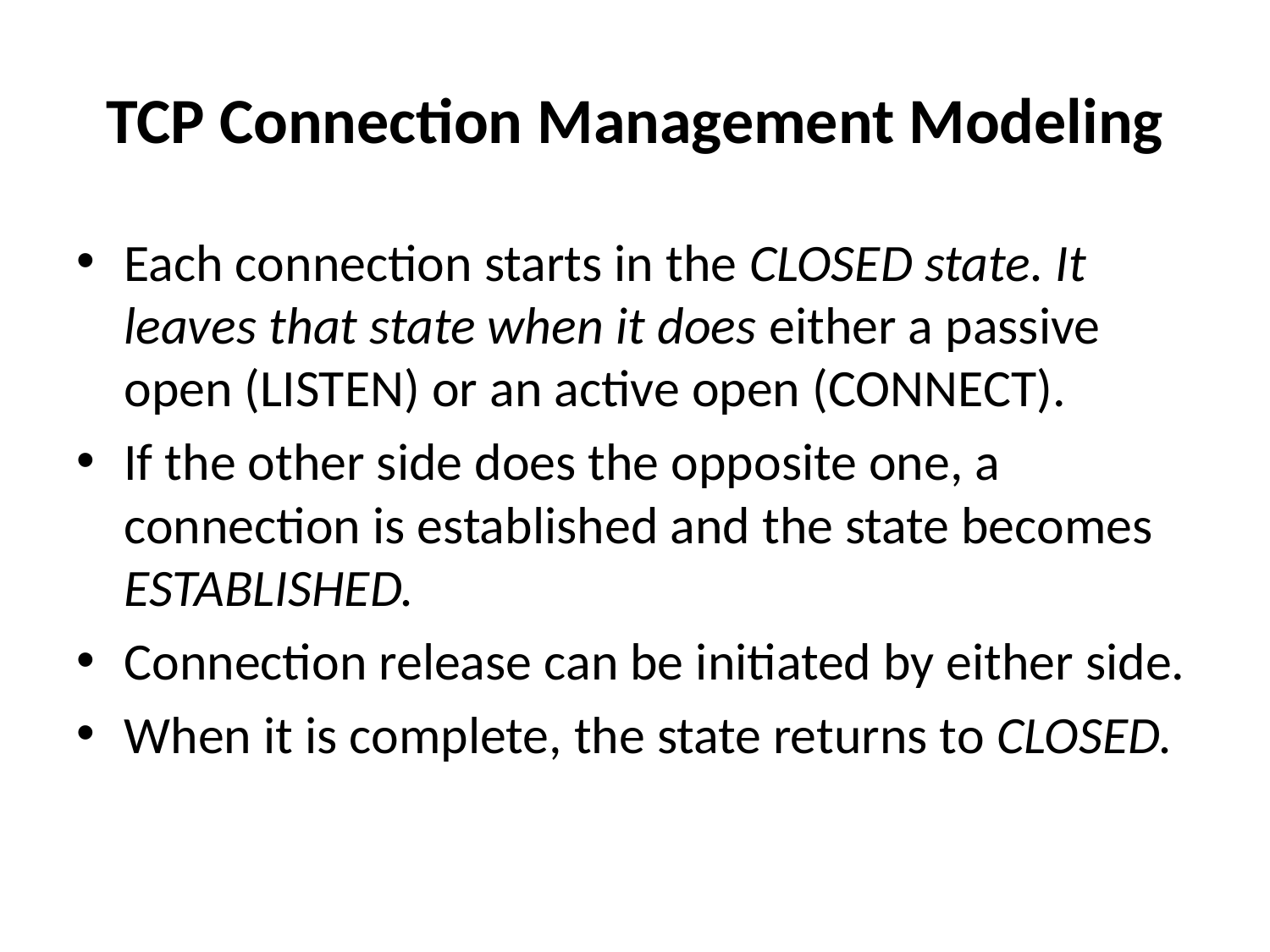

# TCP Connection Management Modeling
Each connection starts in the CLOSED state. It leaves that state when it does either a passive open (LISTEN) or an active open (CONNECT).
If the other side does the opposite one, a connection is established and the state becomes ESTABLISHED.
Connection release can be initiated by either side.
When it is complete, the state returns to CLOSED.